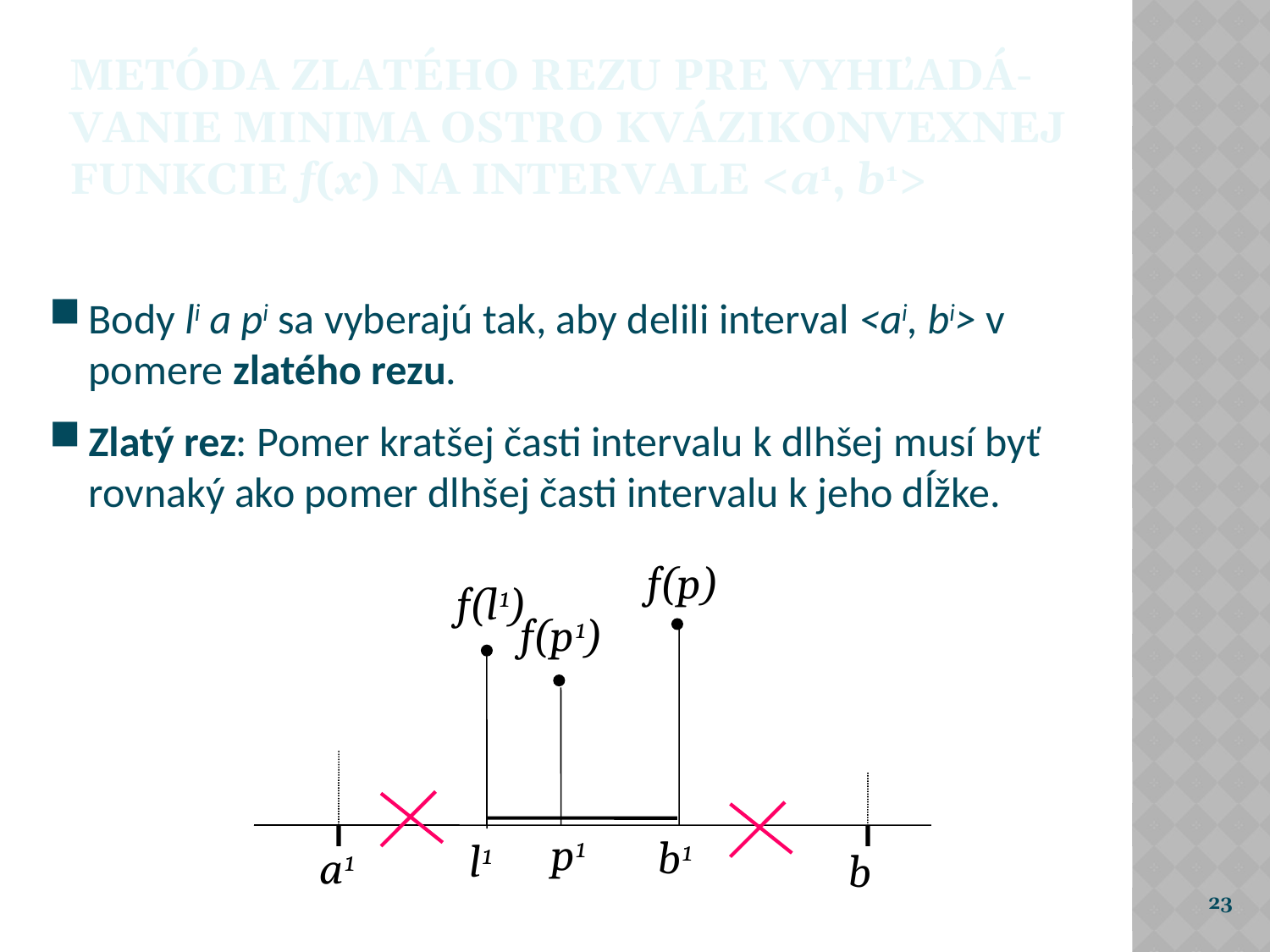

Metóda zlatého rezu pre vyhľadá-vanie minima ostro kvázikonvexnej funkcie f(x) na intervale <a1, b1>
Body li a pi sa vyberajú tak, aby delili interval <ai, bi> v pomere zlatého rezu.
Zlatý rez: Pomer kratšej časti intervalu k dlhšej musí byť rovnaký ako pomer dlhšej časti intervalu k jeho dĺžke.
f(p)
f(l1)
f(p1)

p1

b1

l1
a1
b
23